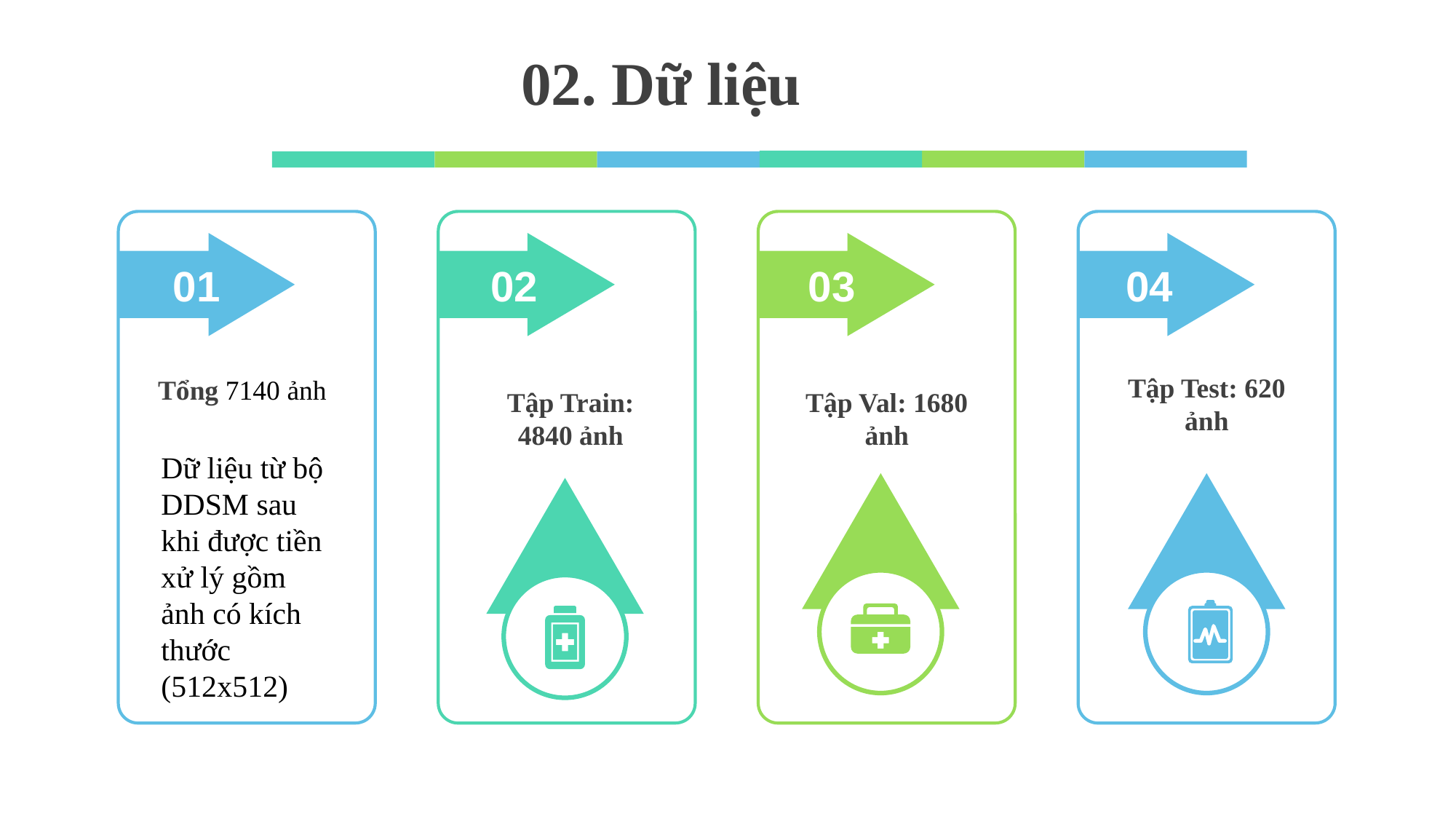

02. Dữ liệu

01
02
03
04
Tập Test: 620 ảnh

Tổng 7140 ảnh
Dữ liệu từ bộ DDSM sau khi được tiền xử lý gồm ảnh có kích thước (512x512)
Tập Train: 4840 ảnh
Tập Val: 1680 ảnh